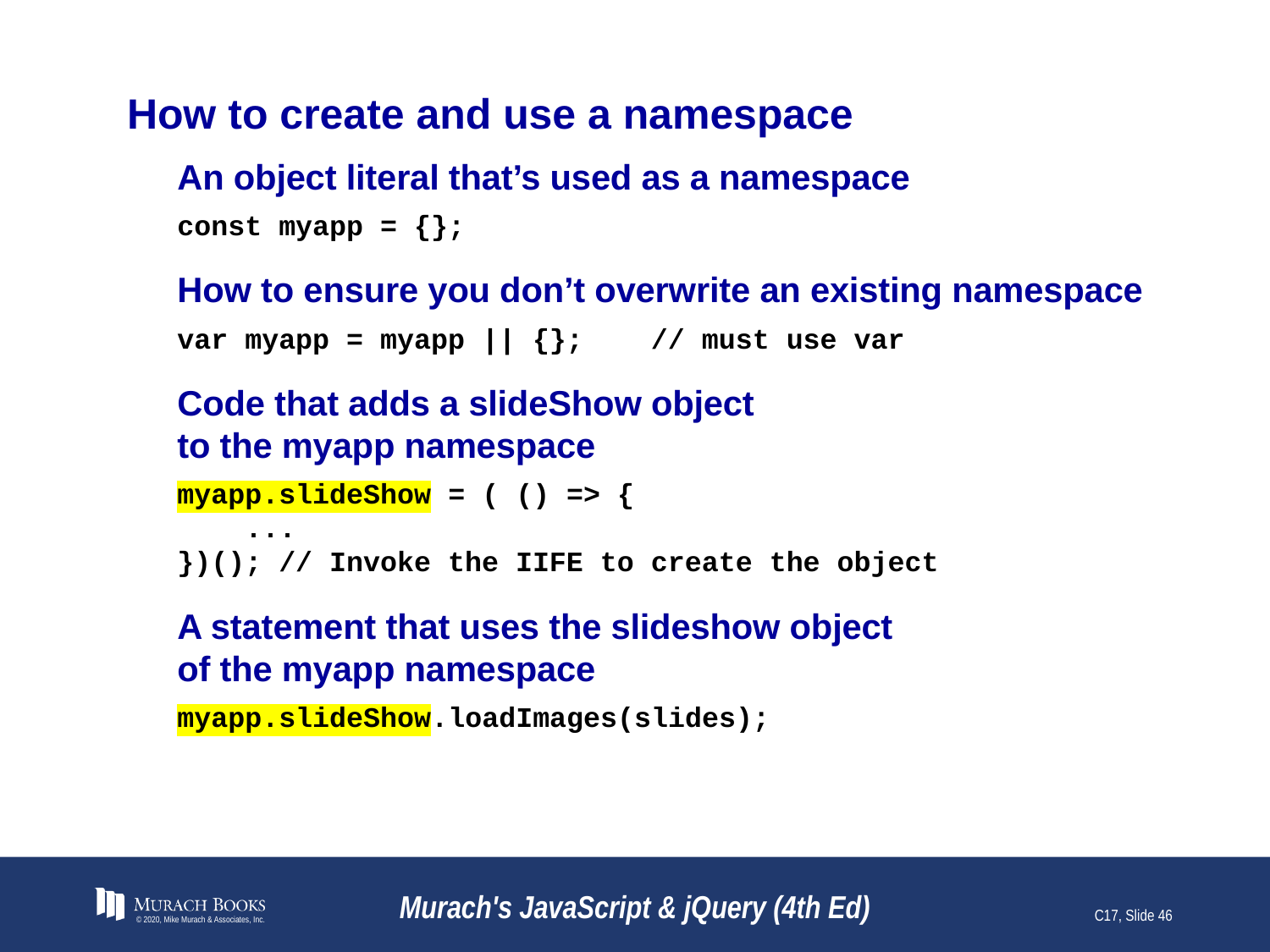

# How to create and use a namespace
An object literal that’s used as a namespace
const myapp = {};
How to ensure you don’t overwrite an existing namespace
var myapp = myapp || {};    // must use var
Code that adds a slideShow object
to the myapp namespace
myapp.slideShow = ( () => {
    ...
})(); // Invoke the IIFE to create the object
A statement that uses the slideshow object
of the myapp namespace
myapp.slideShow.loadImages(slides);

© 2020, Mike Murach & Associates, Inc.
Murach's JavaScript & jQuery (4th Ed)

C17, Slide 46